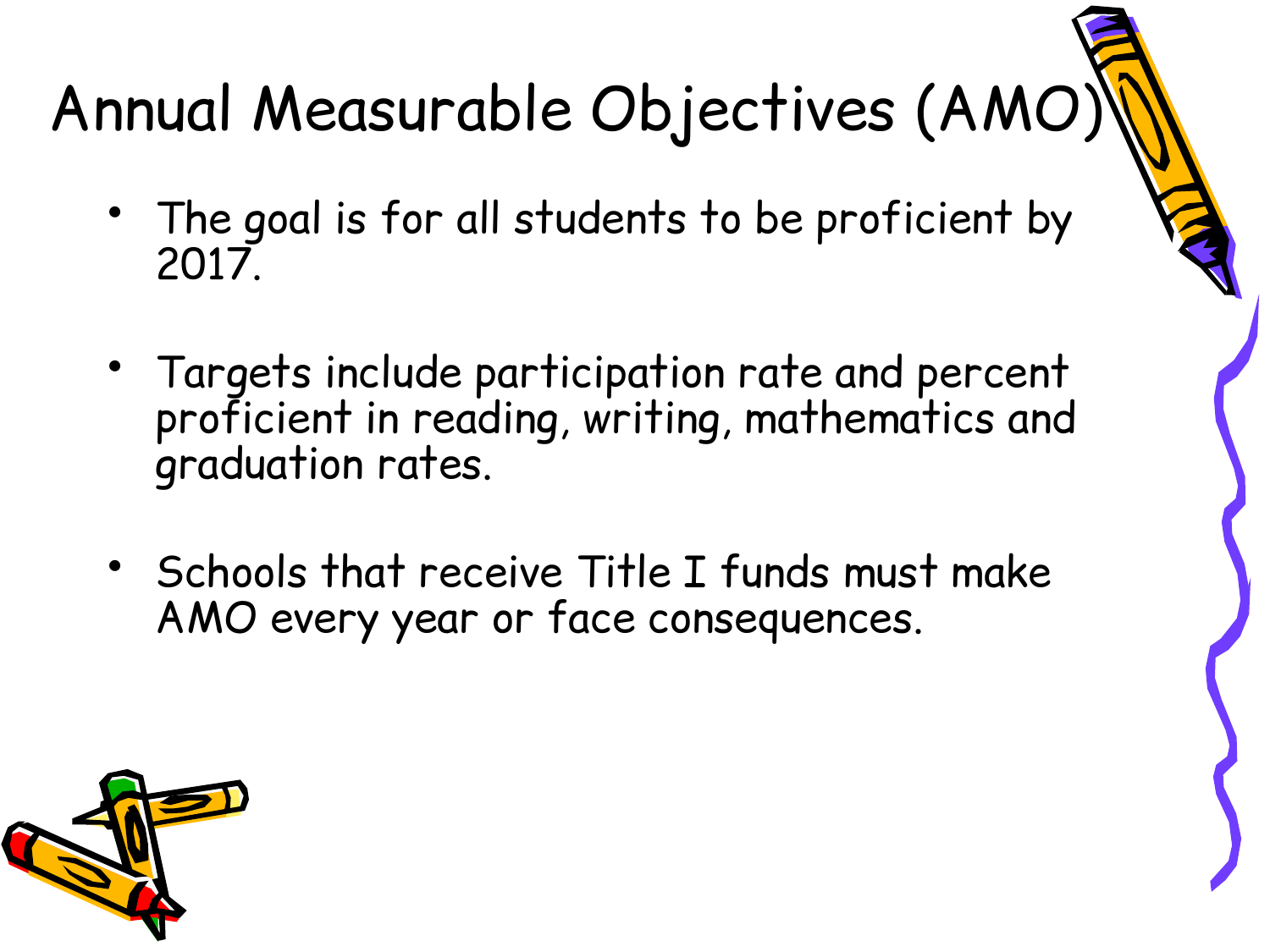

Annual Measurable Objectives (AMO)
The goal is for all students to be proficient by 2017.

Targets include participation rate and percent proficient in reading, writing, mathematics and graduation rates.

Schools that receive Title I funds must make AMO every year or face consequences.